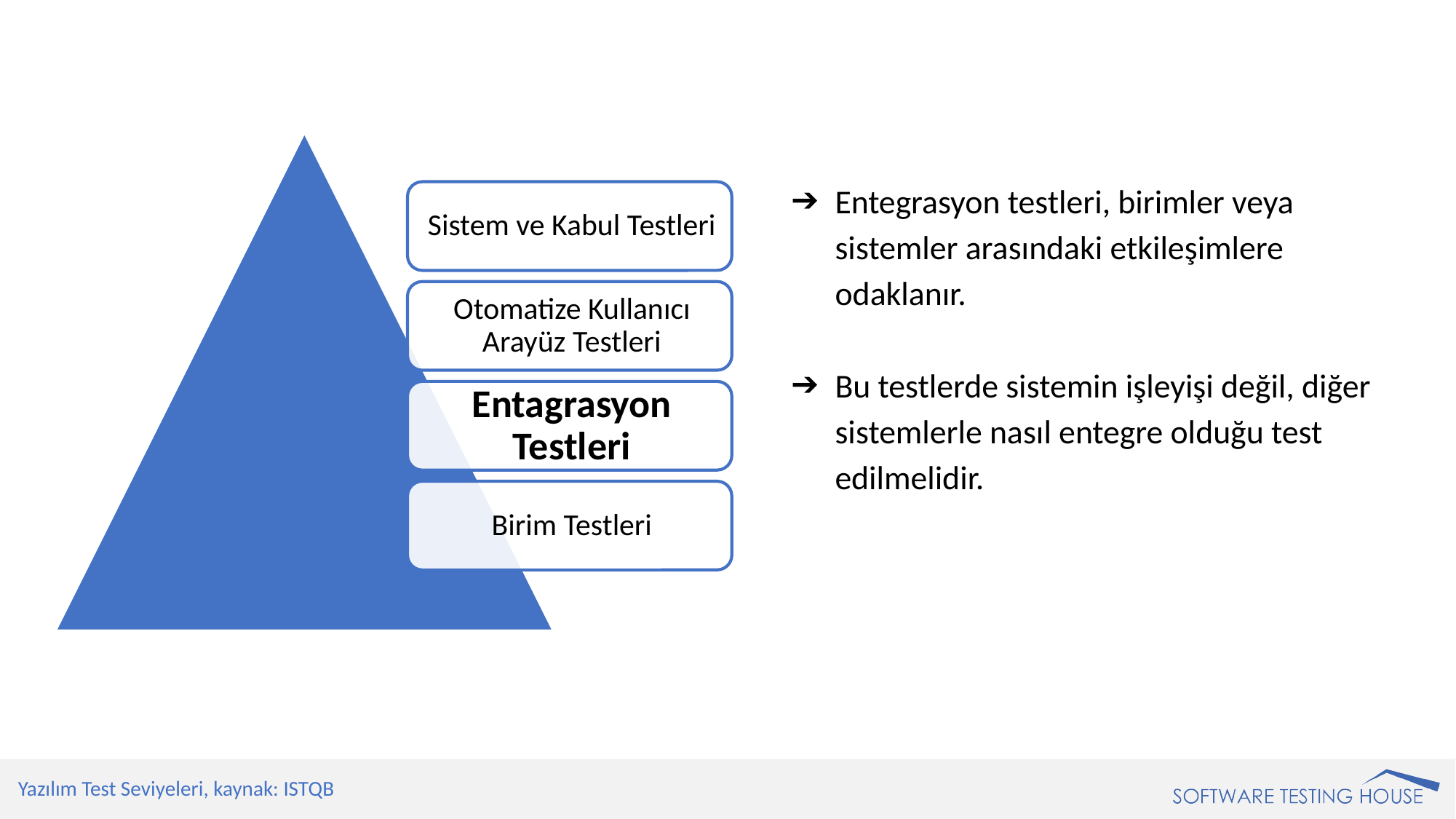

Sistem ve Kabul Testleri
Otomatize Kullanıcı Arayüz Testleri
Entagrasyon Testleri
Birim Testleri
Entegrasyon testleri, birimler veya sistemler arasındaki etkileşimlere odaklanır.

Bu testlerde sistemin işleyişi değil, diğer sistemlerle nasıl entegre olduğu test edilmelidir.
Yazılım Test Seviyeleri, kaynak: ISTQB